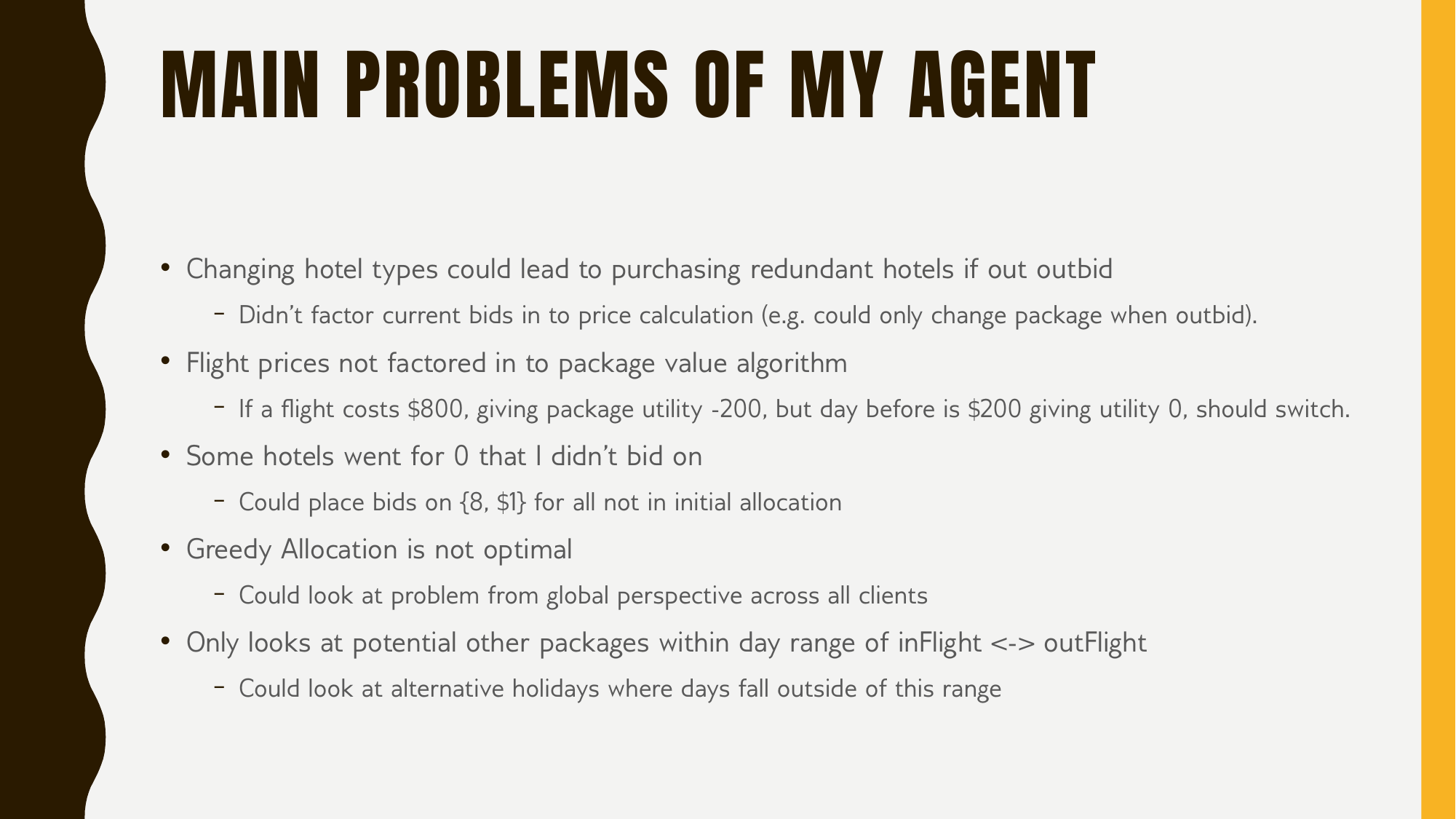

# Main Problems of my agent
Changing hotel types could lead to purchasing redundant hotels if out outbid
Didn’t factor current bids in to price calculation (e.g. could only change package when outbid).
Flight prices not factored in to package value algorithm
If a flight costs $800, giving package utility -200, but day before is $200 giving utility 0, should switch.
Some hotels went for 0 that I didn’t bid on
Could place bids on {8, $1} for all not in initial allocation
Greedy Allocation is not optimal
Could look at problem from global perspective across all clients
Only looks at potential other packages within day range of inFlight <-> outFlight
Could look at alternative holidays where days fall outside of this range